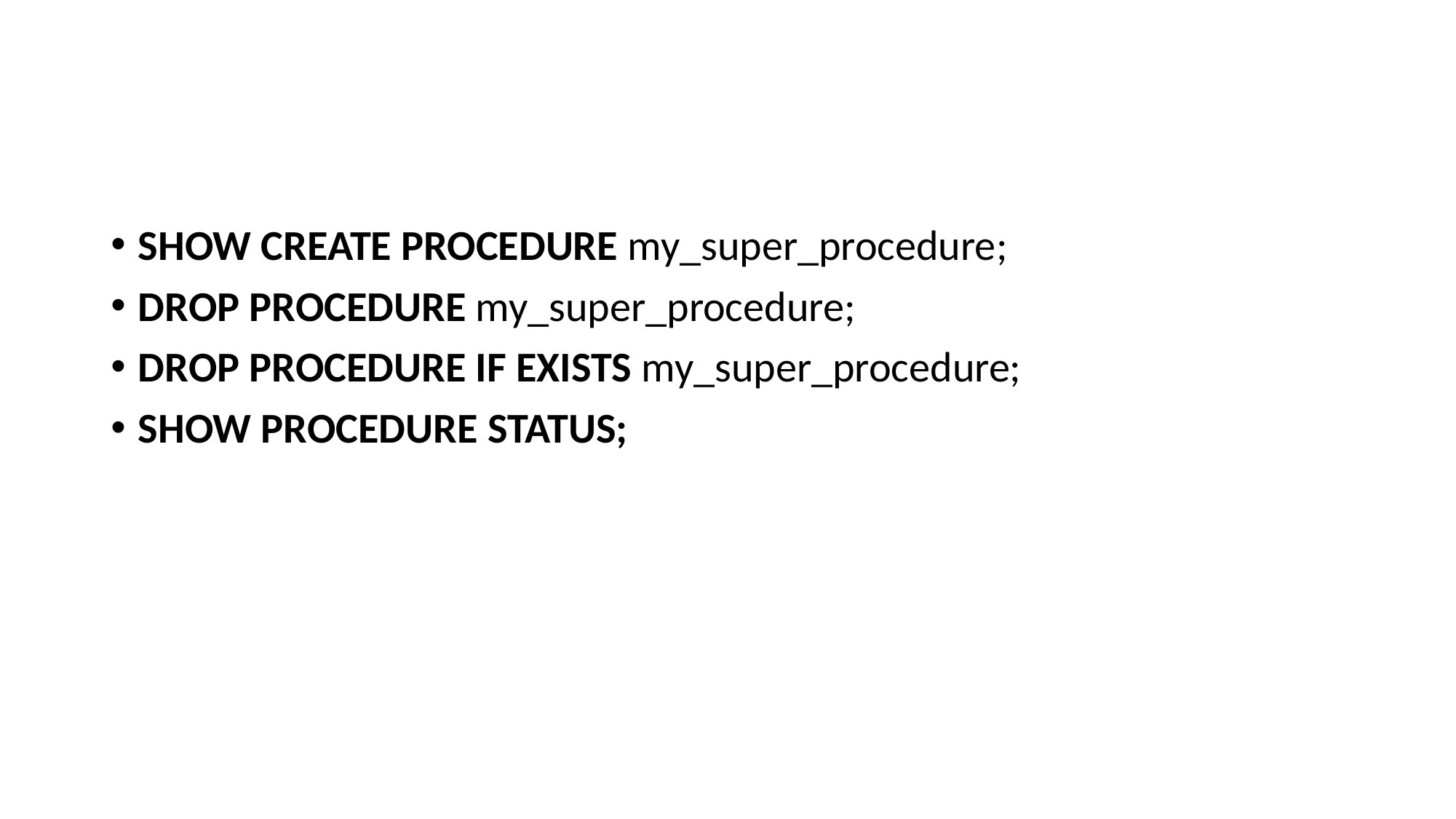

#
SHOW CREATE PROCEDURE my_super_procedure;
DROP PROCEDURE my_super_procedure;
DROP PROCEDURE IF EXISTS my_super_procedure;
SHOW PROCEDURE STATUS;